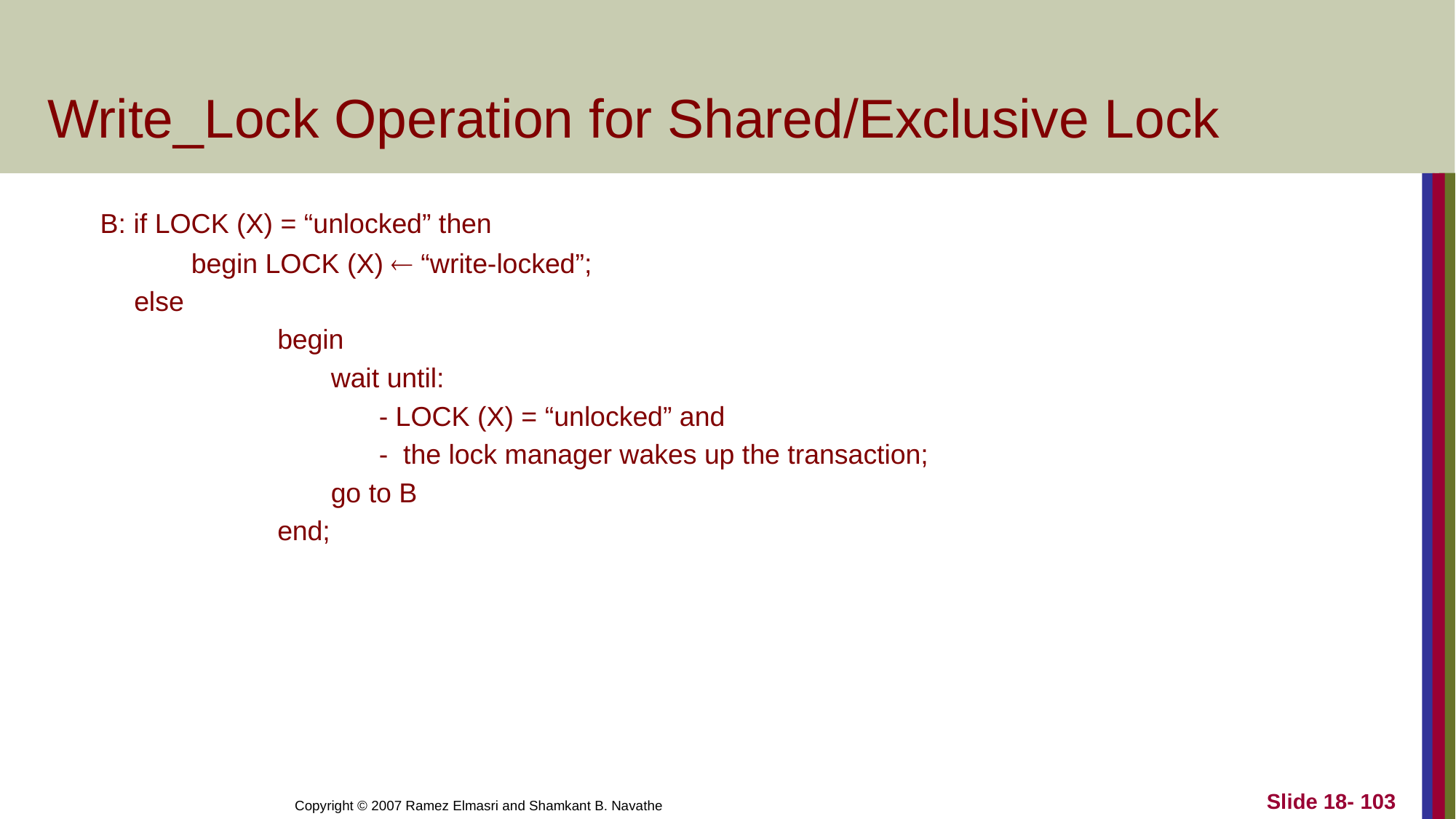

# Write_Lock Operation for Shared/Exclusive Lock
	 B: if LOCK (X) = “unlocked” then
	       begin LOCK (X) ← “write-locked”;
    else
    		    begin
		           wait until:
			   - LOCK (X) = “unlocked” and
			   -  the lock manager wakes up the transaction;
		           go to B
		    end;
Copyright © 2007 Ramez Elmasri and Shamkant B. Navathe
Slide 18- 103